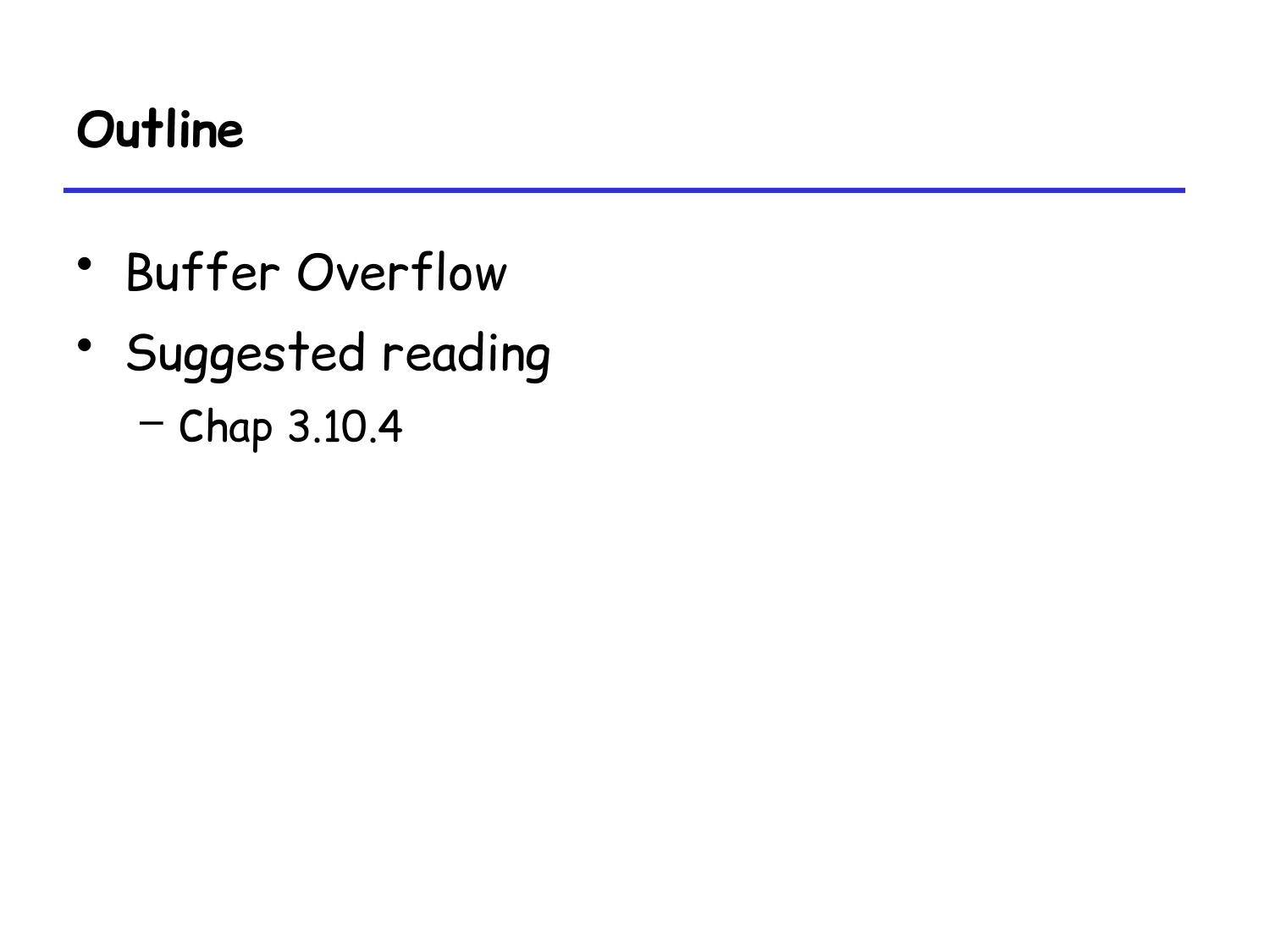

# Outline
Buffer Overflow
Suggested reading
Chap 3.10.4
2